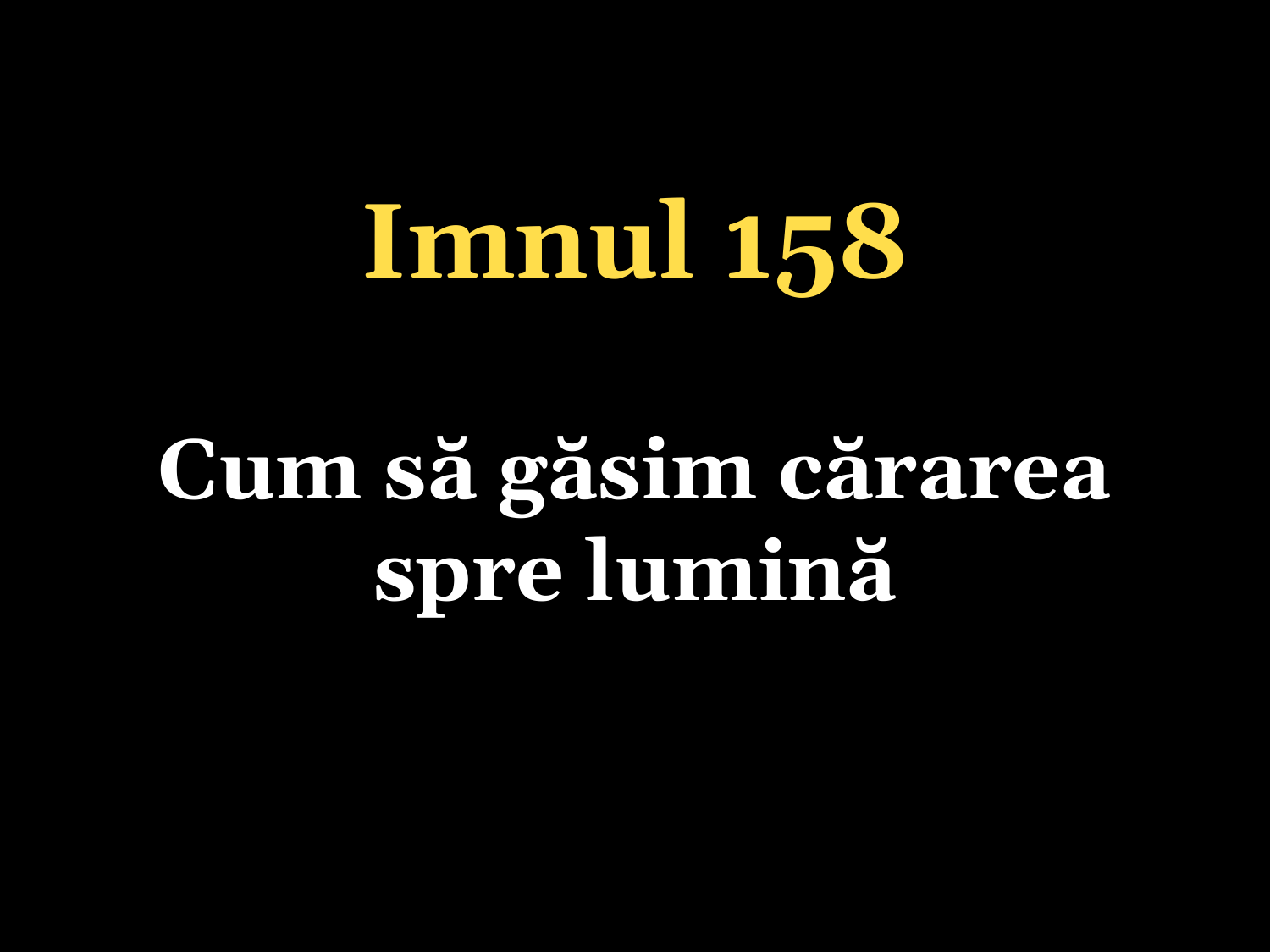

Imnul 158

Cum să găsim cărarea
spre lumină
131/920